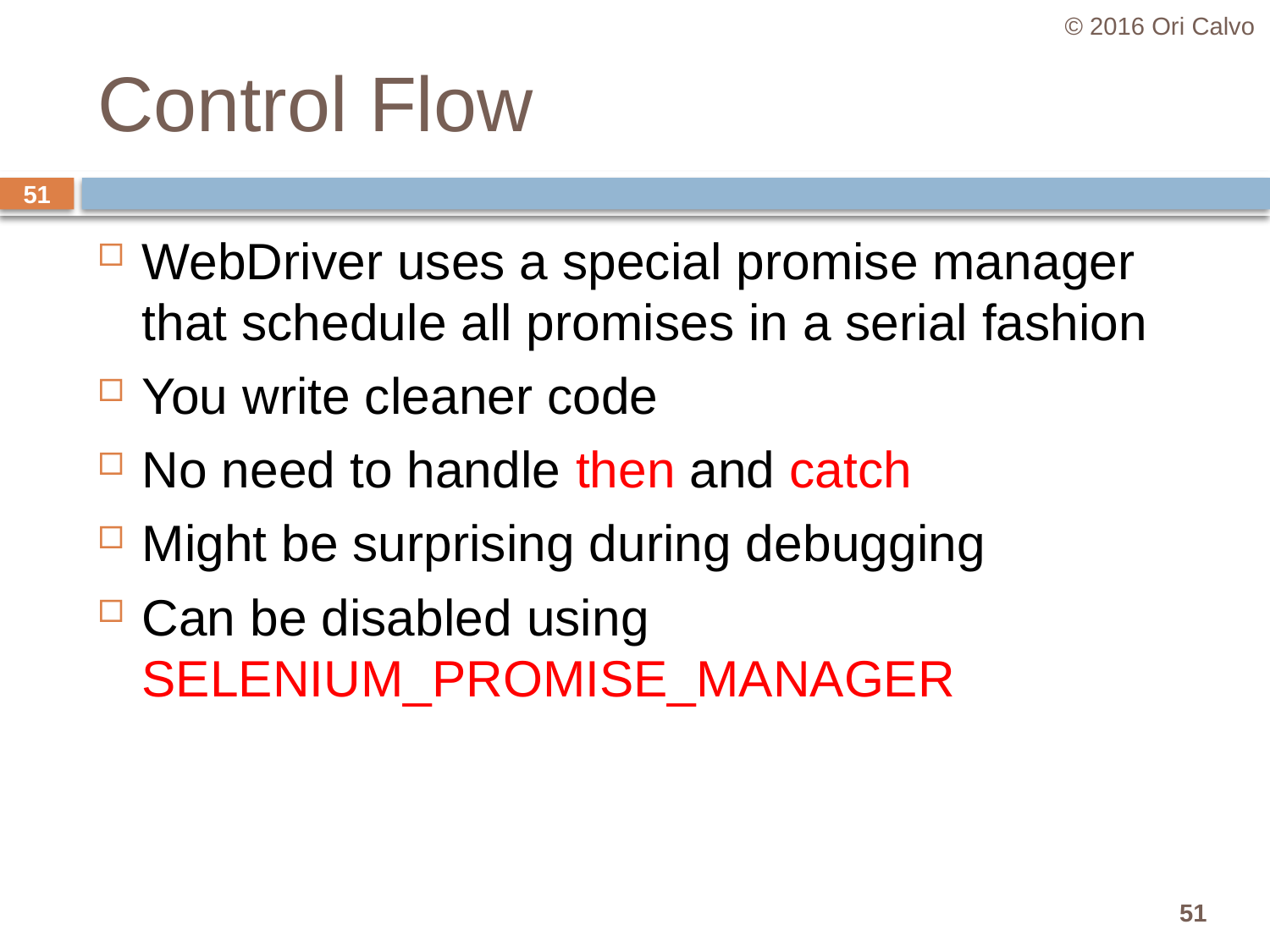

© 2016 Ori Calvo
# Control Flow
51
WebDriver uses a special promise manager that schedule all promises in a serial fashion
You write cleaner code
No need to handle then and catch
Might be surprising during debugging
Can be disabled using SELENIUM_PROMISE_MANAGER